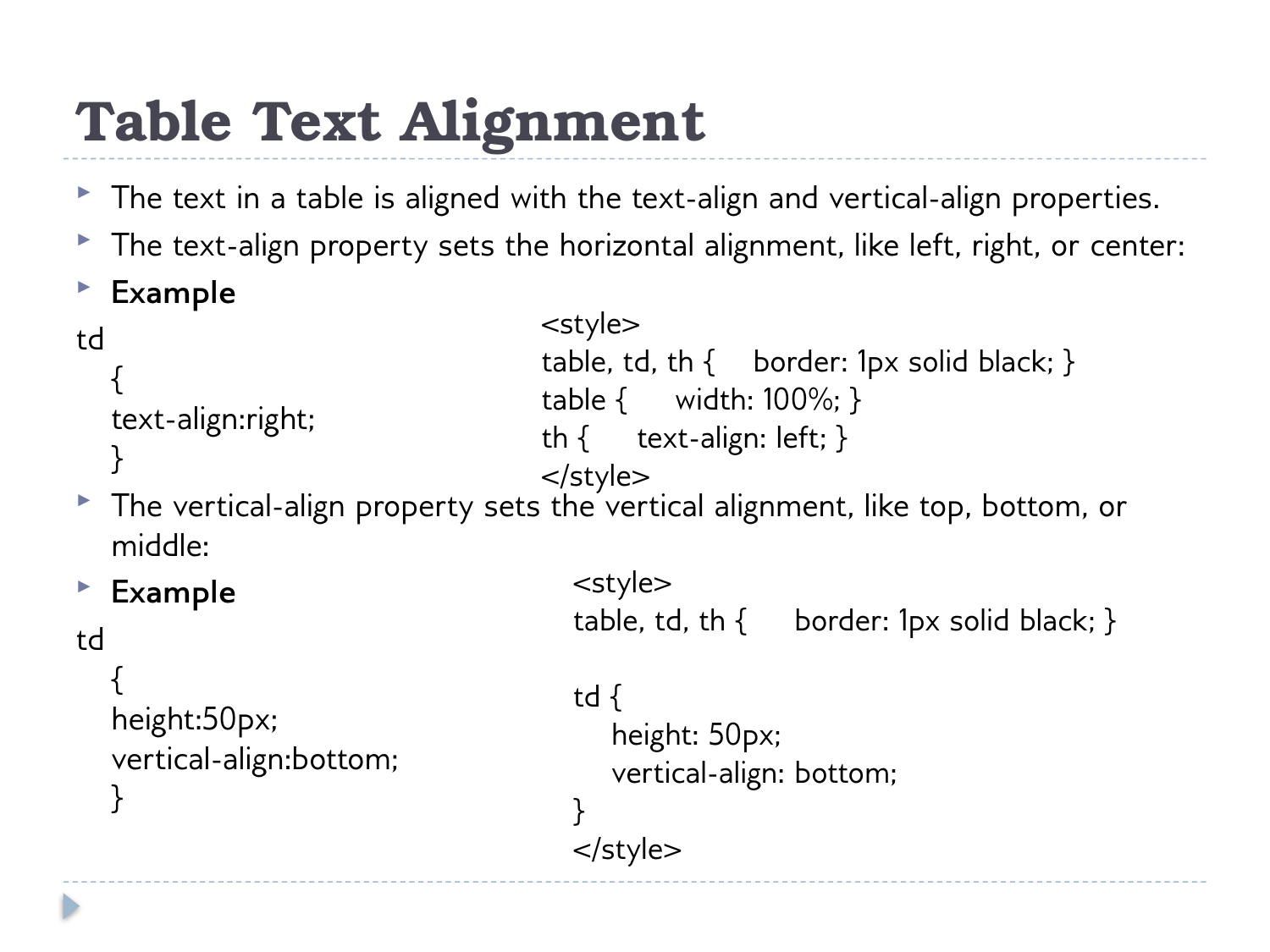

# Table Text Alignment
The text in a table is aligned with the text-align and vertical-align properties.
The text-align property sets the horizontal alignment, like left, right, or center:
Example
td
{
text-align:right;
}
The vertical-align property sets the vertical alignment, like top, bottom, or middle:
Example
td
{
height:50px;
vertical-align:bottom;
}

<style>
table, td, th {    border: 1px solid black; }
table {     width: 100%; }
th {     text-align: left; }
</style>
<style>
table, td, th {     border: 1px solid black; }

td {
    height: 50px;
    vertical-align: bottom;
}
</style>